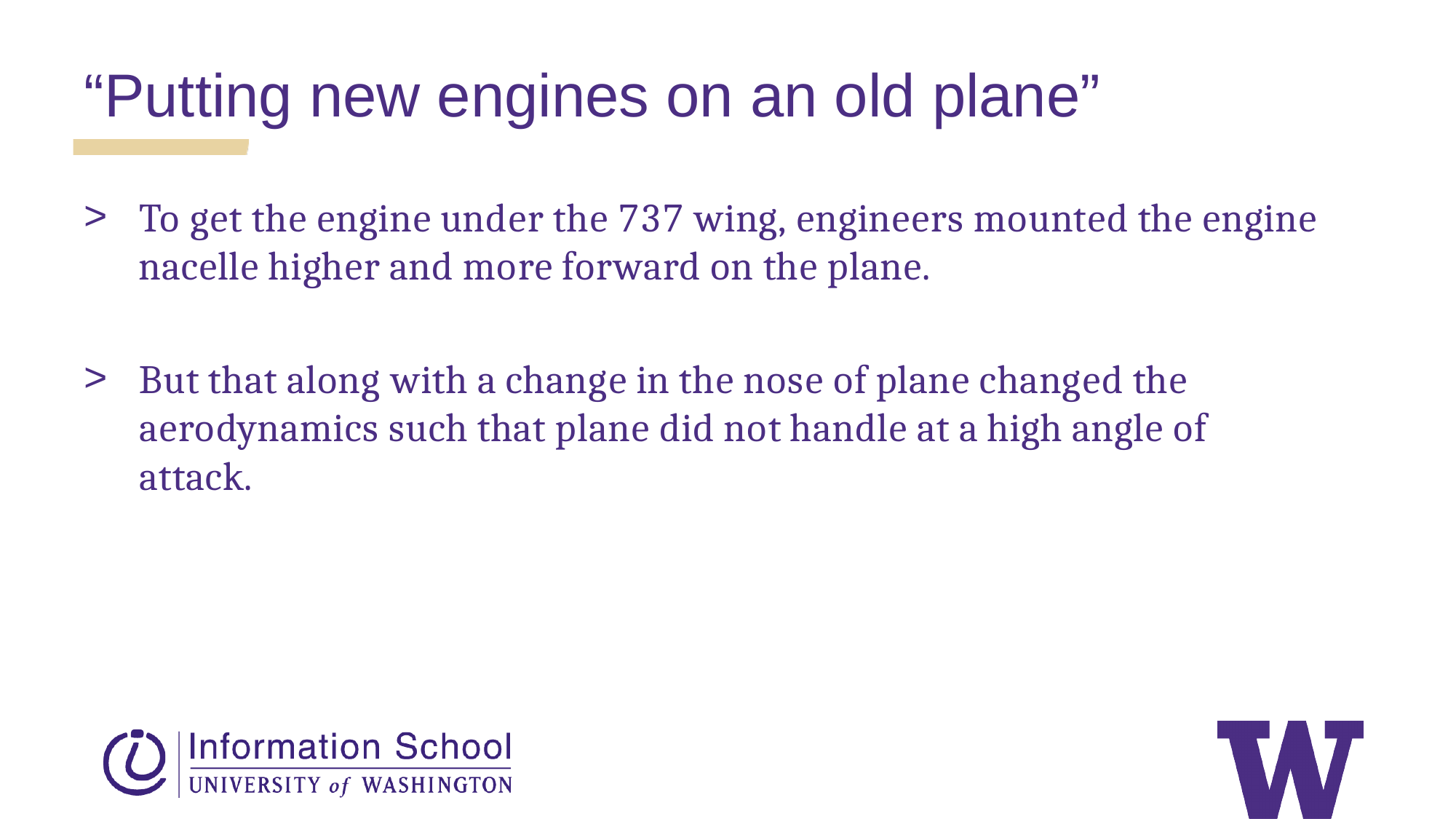

“Putting new engines on an old plane”
To get the engine under the 737 wing, engineers mounted the engine nacelle higher and more forward on the plane.

But that along with a change in the nose of plane changed the aerodynamics such that plane did not handle at a high angle of attack.